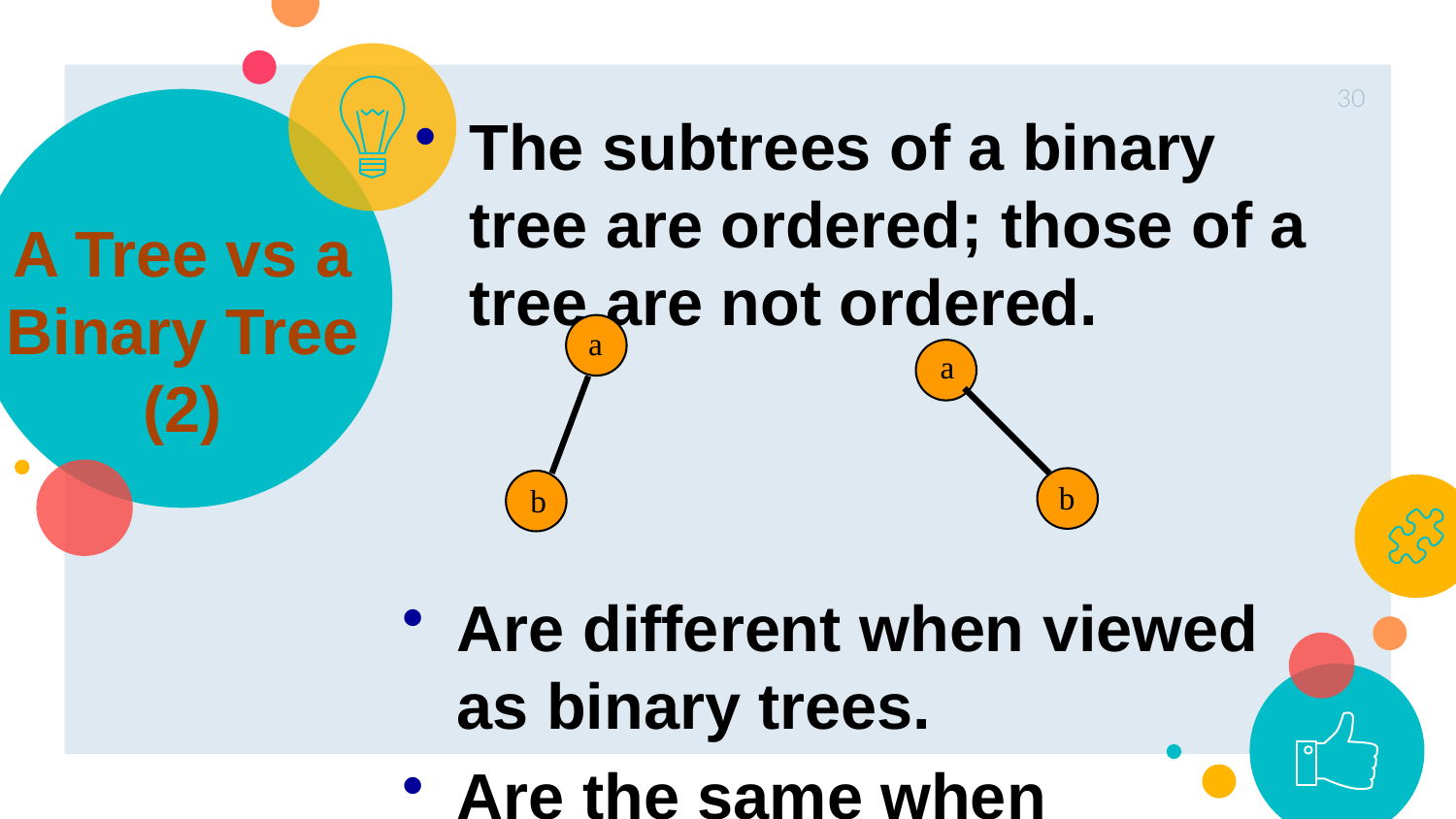

30
The subtrees of a binary tree are ordered; those of a tree are not ordered.

# A Tree vs a Binary Tree (2)

a
a

b
b
Are different when viewed as binary trees.
Are the same when viewed as trees.